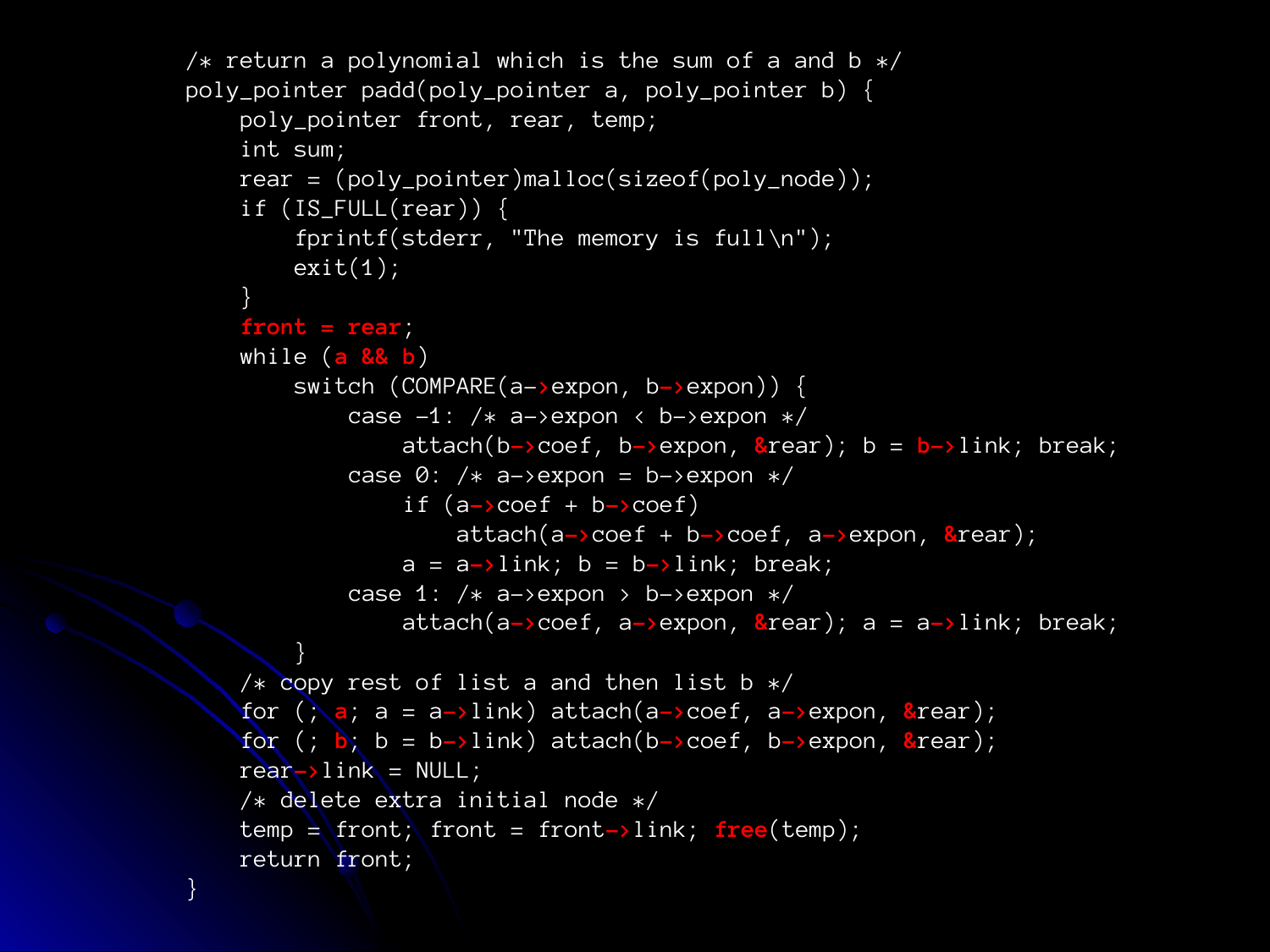

/* return a polynomial which is the sum of a and b */
poly_pointer padd(poly_pointer a, poly_pointer b) {
    poly_pointer front, rear, temp;
    int sum;
    rear = (poly_pointer)malloc(sizeof(poly_node));
    if (IS_FULL(rear)) {
        fprintf(stderr, "The memory is full\n");
        exit(1);
    }
    front = rear;
    while (a && b)
        switch (COMPARE(a->expon, b->expon)) {
            case -1: /* a->expon < b->expon */
                attach(b->coef, b->expon, &rear); b = b->link; break;
            case 0: /* a->expon = b->expon */
                if (a->coef + b->coef)
                    attach(a->coef + b->coef, a->expon, &rear);
                a = a->link; b = b->link; break;
            case 1: /* a->expon > b->expon */
                attach(a->coef, a->expon, &rear); a = a->link; break;
        }
    /* copy rest of list a and then list b */
    for (; a; a = a->link) attach(a->coef, a->expon, &rear);
    for (; b; b = b->link) attach(b->coef, b->expon, &rear);
    rear->link = NULL;
    /* delete extra initial node */
    temp = front; front = front->link; free(temp);
    return front;
}